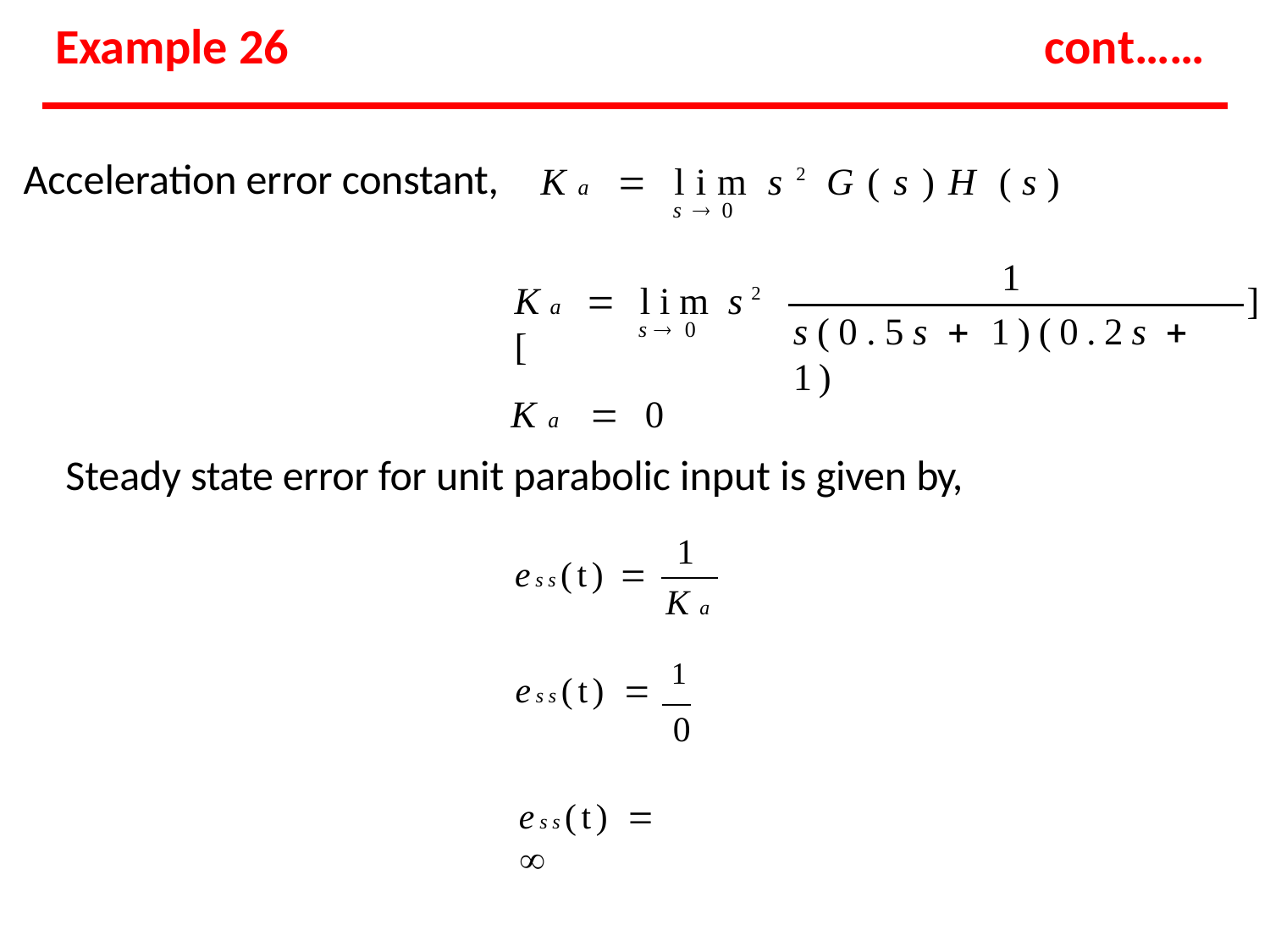

# Example 26
cont……

Acceleration error constant,
Ka = lim s2G(s)H (s)
s →0
1
Ka = lim s2 [
]
s(0.5s + 1)(0.2s + 1)

s→0
Ka = 0
Steady state error for unit parabolic input is given by,
1
ess(t) =
Ka

ess(t) = 1
0

ess(t) = ∞